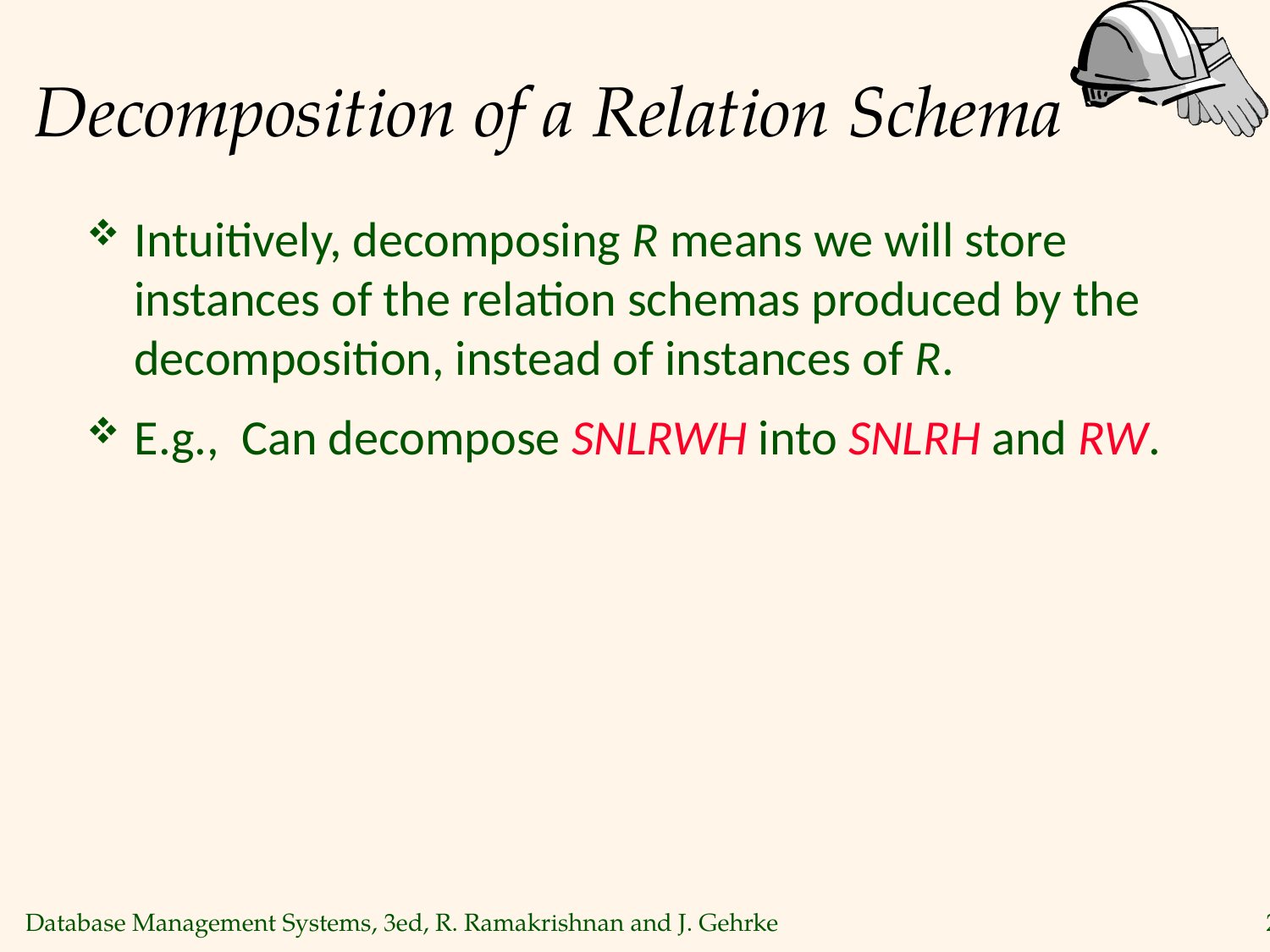

# Decomposition of a Relation Schema
Intuitively, decomposing R means we will store instances of the relation schemas produced by the decomposition, instead of instances of R.
E.g.,  Can decompose SNLRWH into SNLRH and RW.